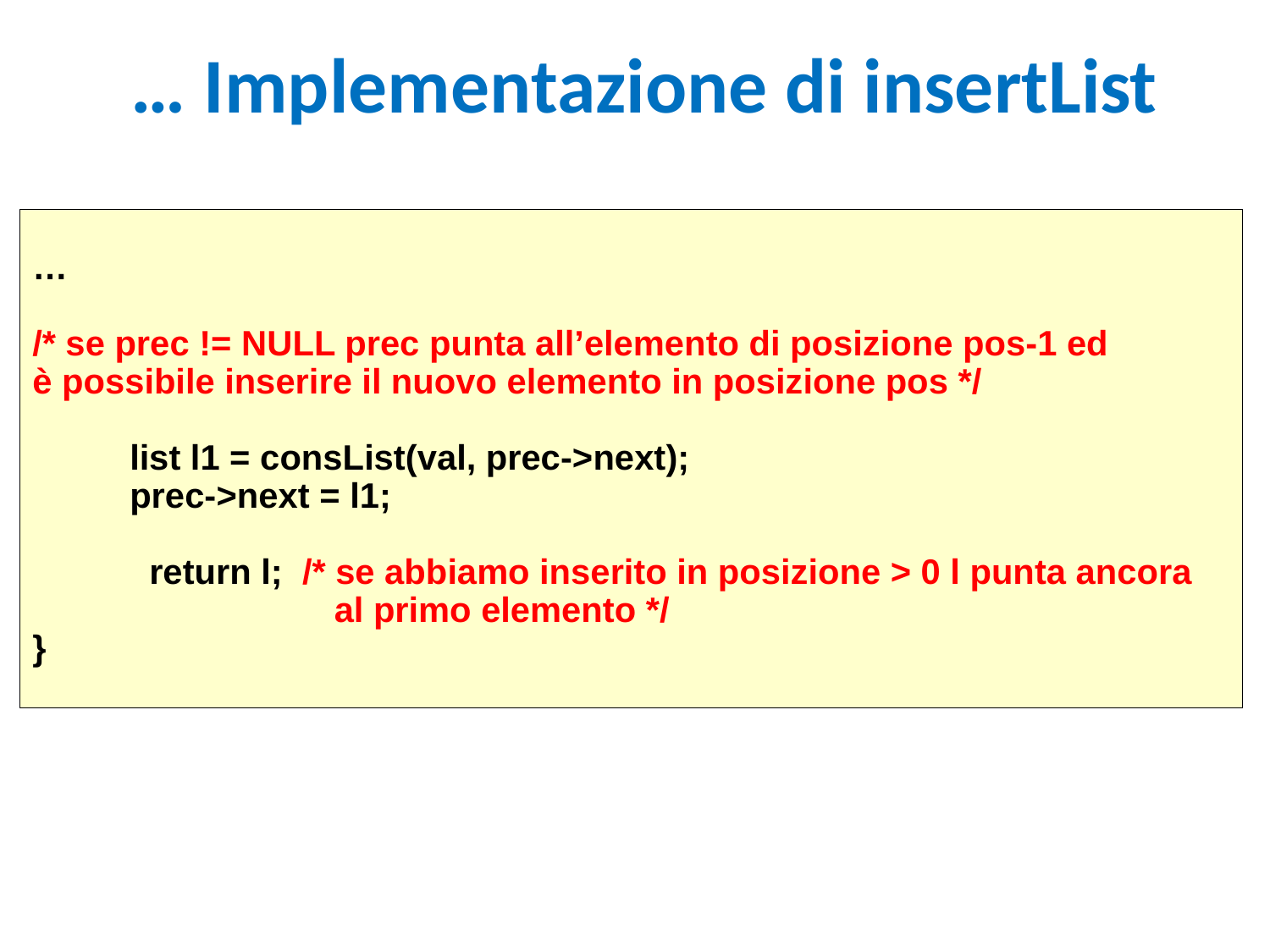

# … Implementazione di insertList
…

/* se prec != NULL prec punta all’elemento di posizione pos-1 ed
è possibile inserire il nuovo elemento in posizione pos */

          list l1 = consList(val, prec->next);
          prec->next = l1;

            return l;  /* se abbiamo inserito in posizione > 0 l punta ancora
                               al primo elemento */
}